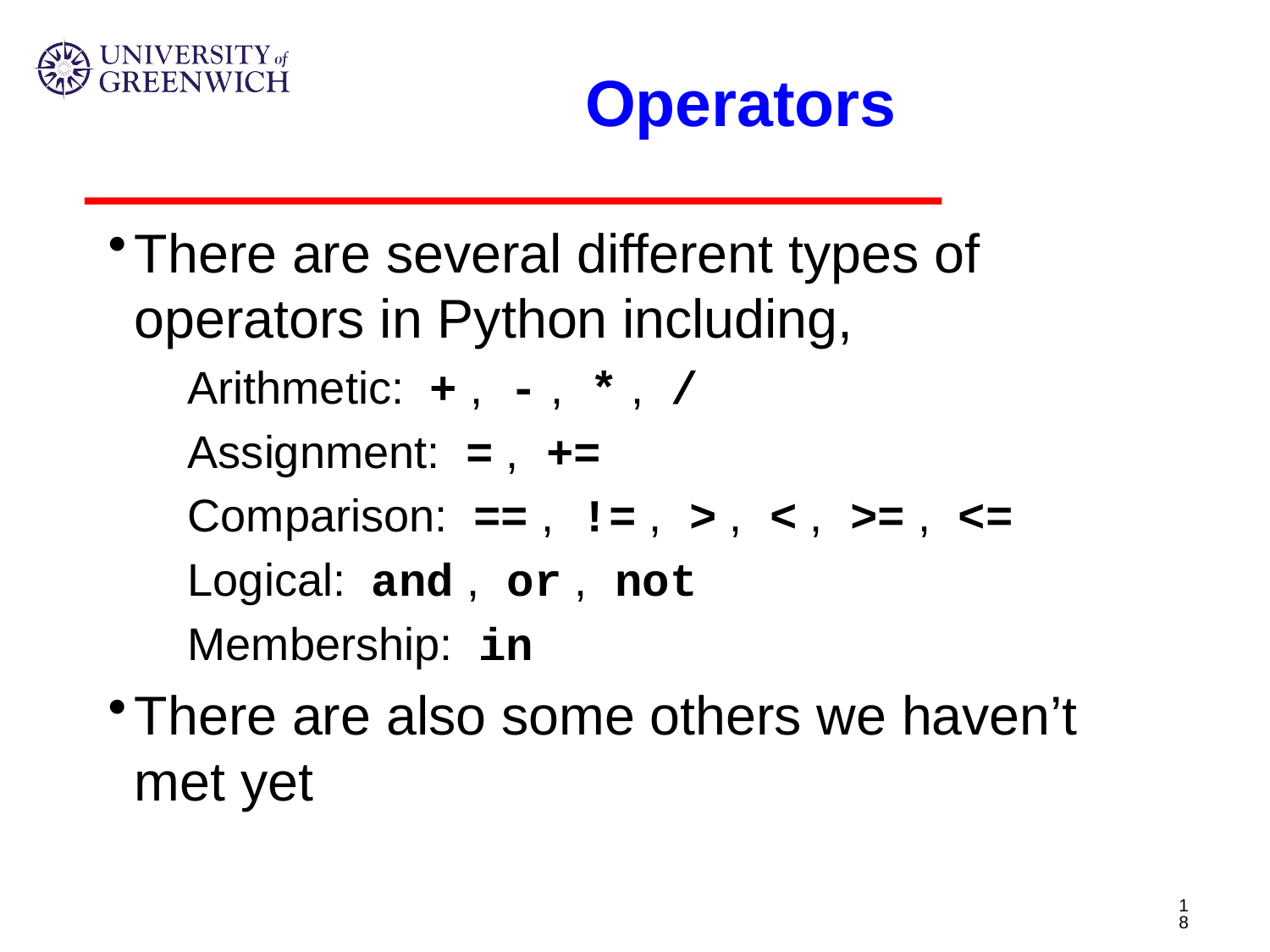

# Operators
There are several different types of operators in Python including,
Arithmetic:  + , - , * , /
Assignment:  = , +=
Comparison:  == , != , > , < , >= , <=
Logical:  and , or , not
Membership:  in
There are also some others we haven’t met yet
18